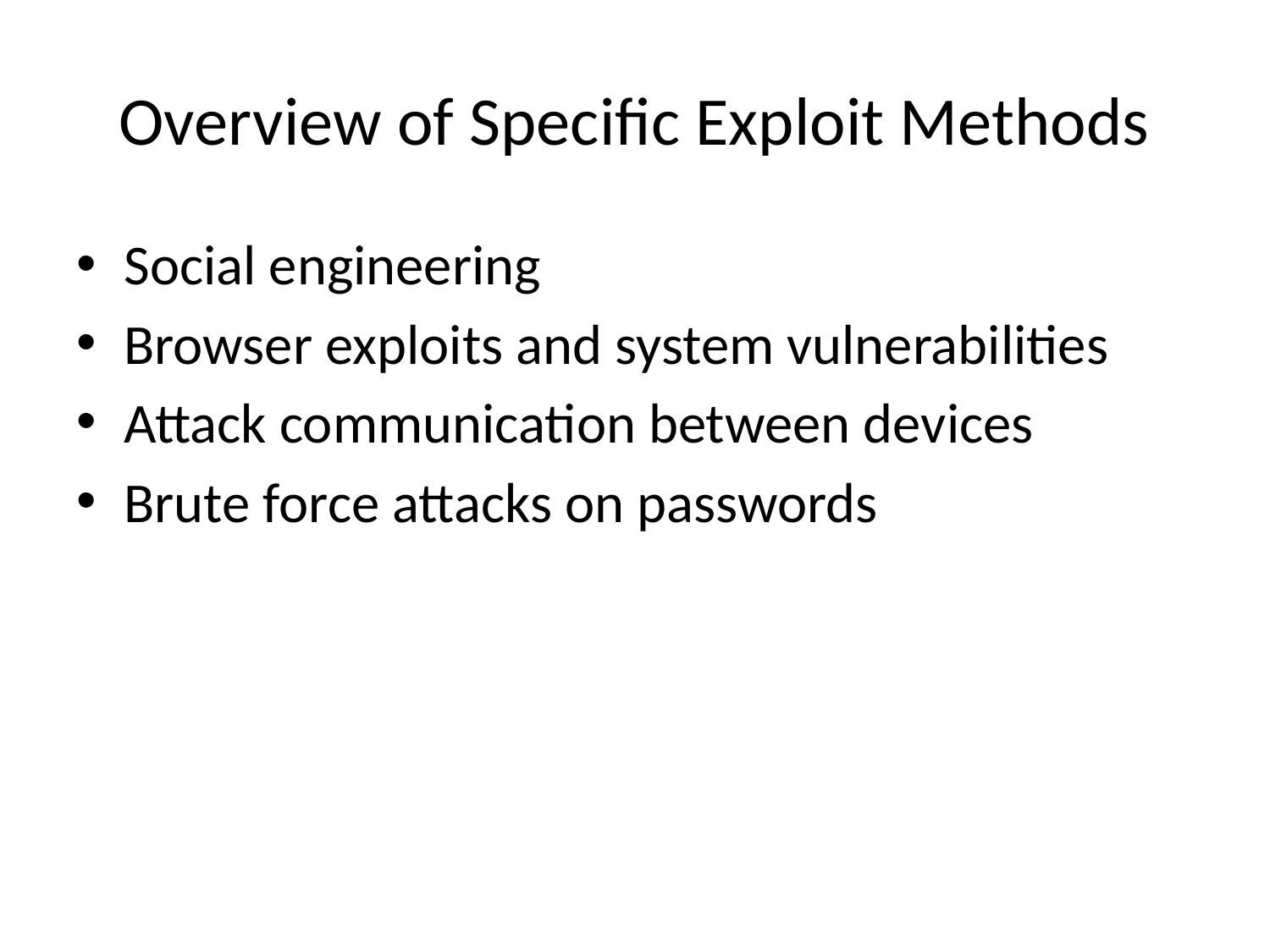

# Overview of Specific Exploit Methods
Social engineering
Browser exploits and system vulnerabilities
Attack communication between devices
Brute force attacks on passwords